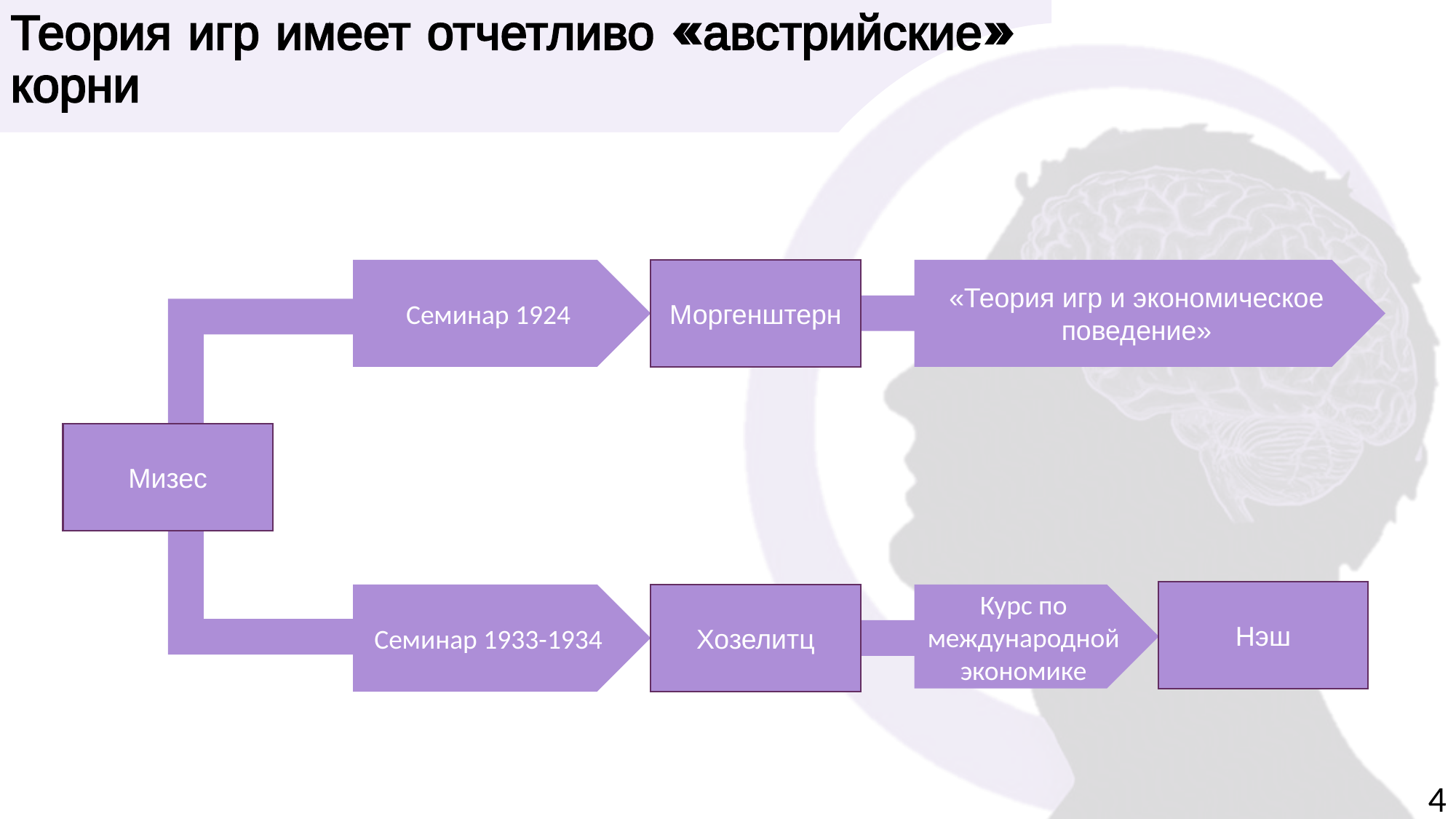

Теория игр имеет отчетливо «австрийские» корни

Семинар 1924
«Теория игр и экономическое поведение»
Моргенштерн

Мизес

Нэш
Семинар 1933-1934
Хозелитц
Курс по международной экономике

4